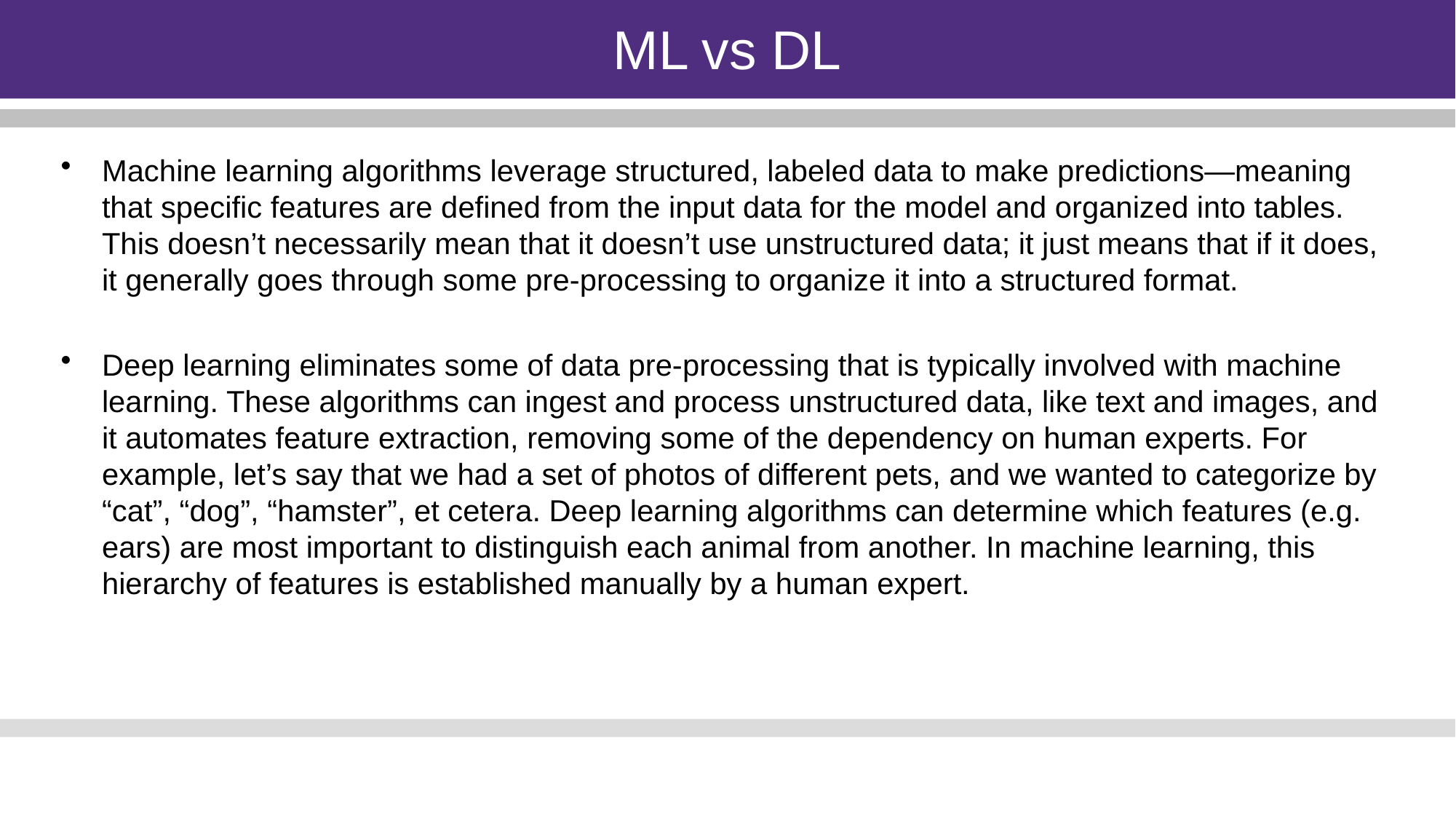

ML vs DL
Machine learning algorithms leverage structured, labeled data to make predictions—meaning that specific features are defined from the input data for the model and organized into tables. This doesn’t necessarily mean that it doesn’t use unstructured data; it just means that if it does, it generally goes through some pre-processing to organize it into a structured format.

Deep learning eliminates some of data pre-processing that is typically involved with machine learning. These algorithms can ingest and process unstructured data, like text and images, and it automates feature extraction, removing some of the dependency on human experts. For example, let’s say that we had a set of photos of different pets, and we wanted to categorize by “cat”, “dog”, “hamster”, et cetera. Deep learning algorithms can determine which features (e.g. ears) are most important to distinguish each animal from another. In machine learning, this hierarchy of features is established manually by a human expert.